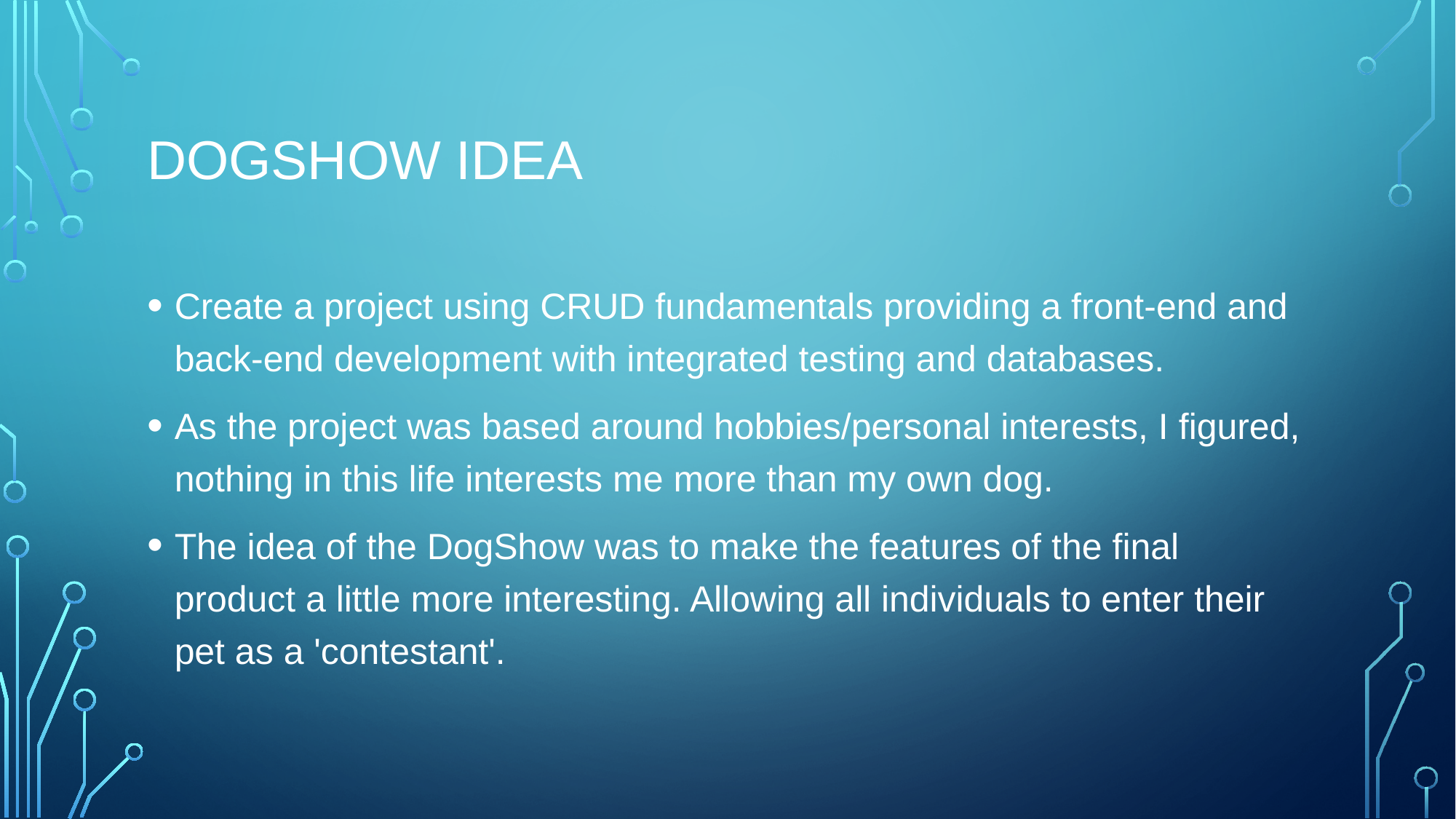

# DogShow idea
Create a project using CRUD fundamentals providing a front-end and back-end development with integrated testing and databases.
As the project was based around hobbies/personal interests, I figured, nothing in this life interests me more than my own dog.
The idea of the DogShow was to make the features of the final product a little more interesting. Allowing all individuals to enter their pet as a 'contestant'.